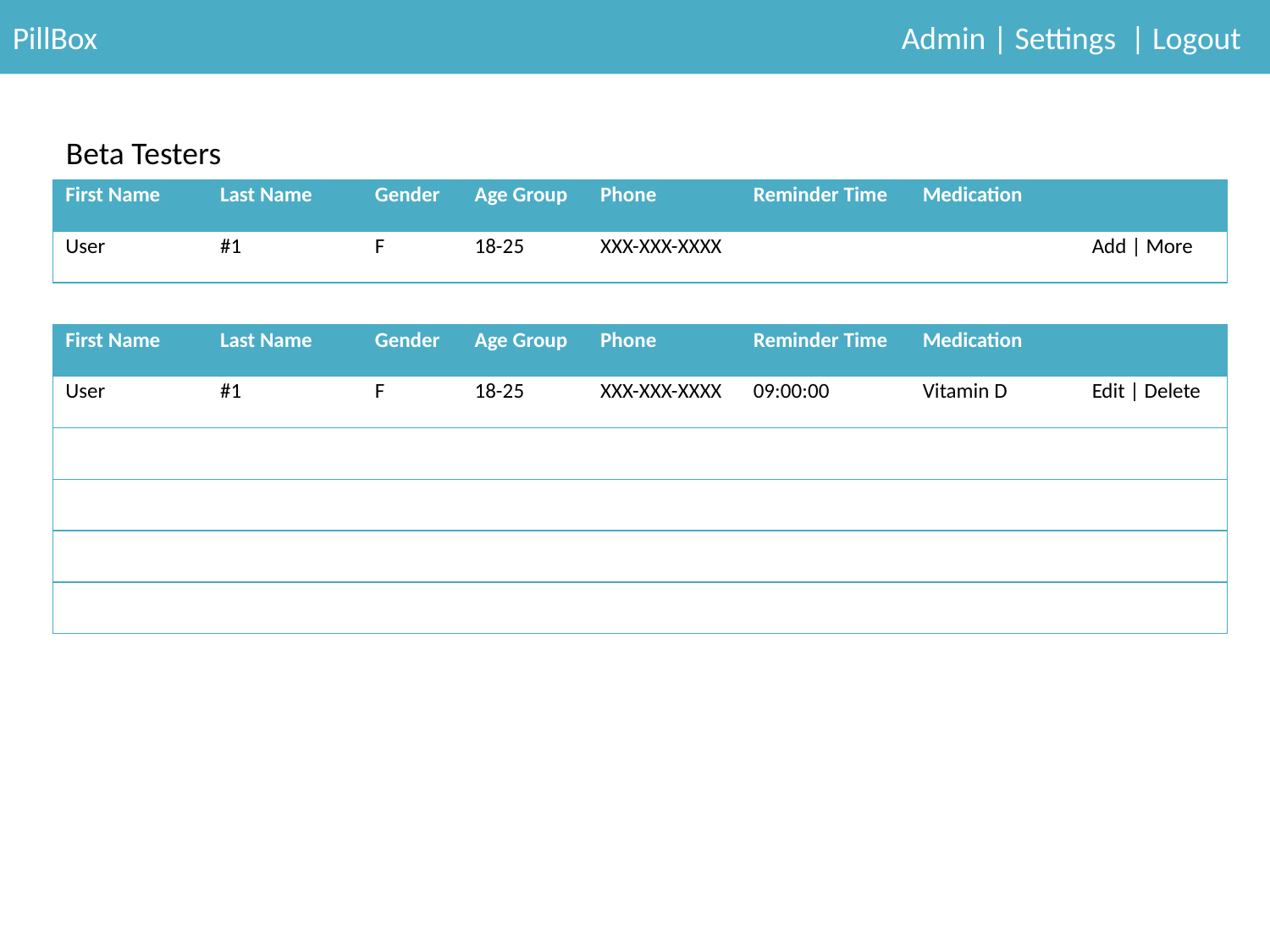

PillBox							Admin | Settings  | Logout
Beta Testers
| First Name | Last Name | Gender | Age Group | Phone | Reminder Time | Medication |  |
| --- | --- | --- | --- | --- | --- | --- | --- |
| User | #1 | F | 18-25 | XXX-XXX-XXXX |  |  | Add | More |
| First Name | Last Name | Gender | Age Group | Phone | Reminder Time | Medication |  |
| --- | --- | --- | --- | --- | --- | --- | --- |
| User | #1 | F | 18-25 | XXX-XXX-XXXX | 09:00:00 | Vitamin D | Edit | Delete |
|  |  |  |  |  |  |  |  |
|  |  |  |  |  |  |  |  |
|  |  |  |  |  |  |  |  |
|  |  |  |  |  |  |  |  |